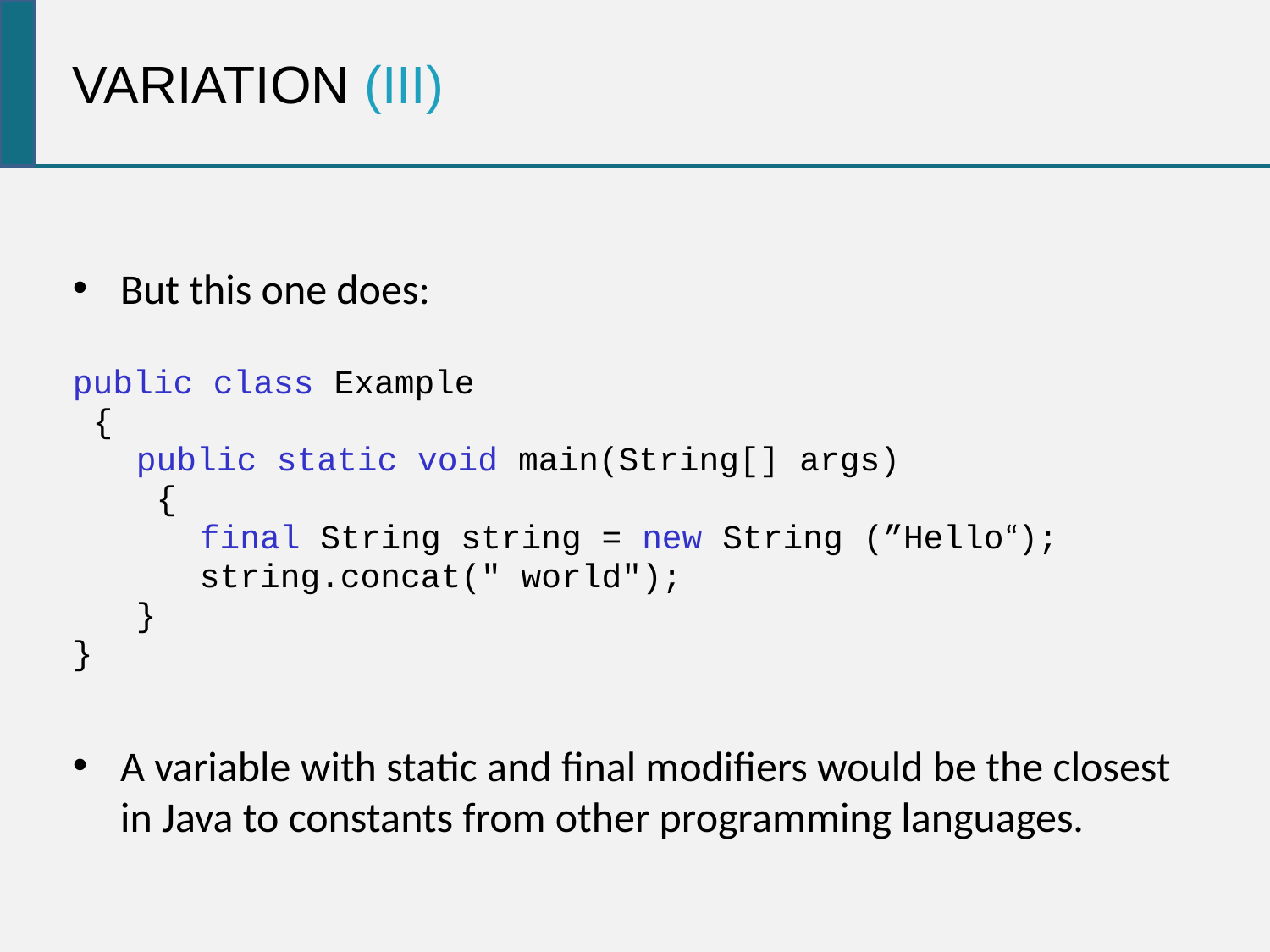

Variation (iii)

But this one does:

public class Example
 {
public static void main(String[] args)
 {
final String string = new String (”Hello“);
string.concat(" world");
}
}

A variable with static and final modifiers would be the closest in Java to constants from other programming languages.